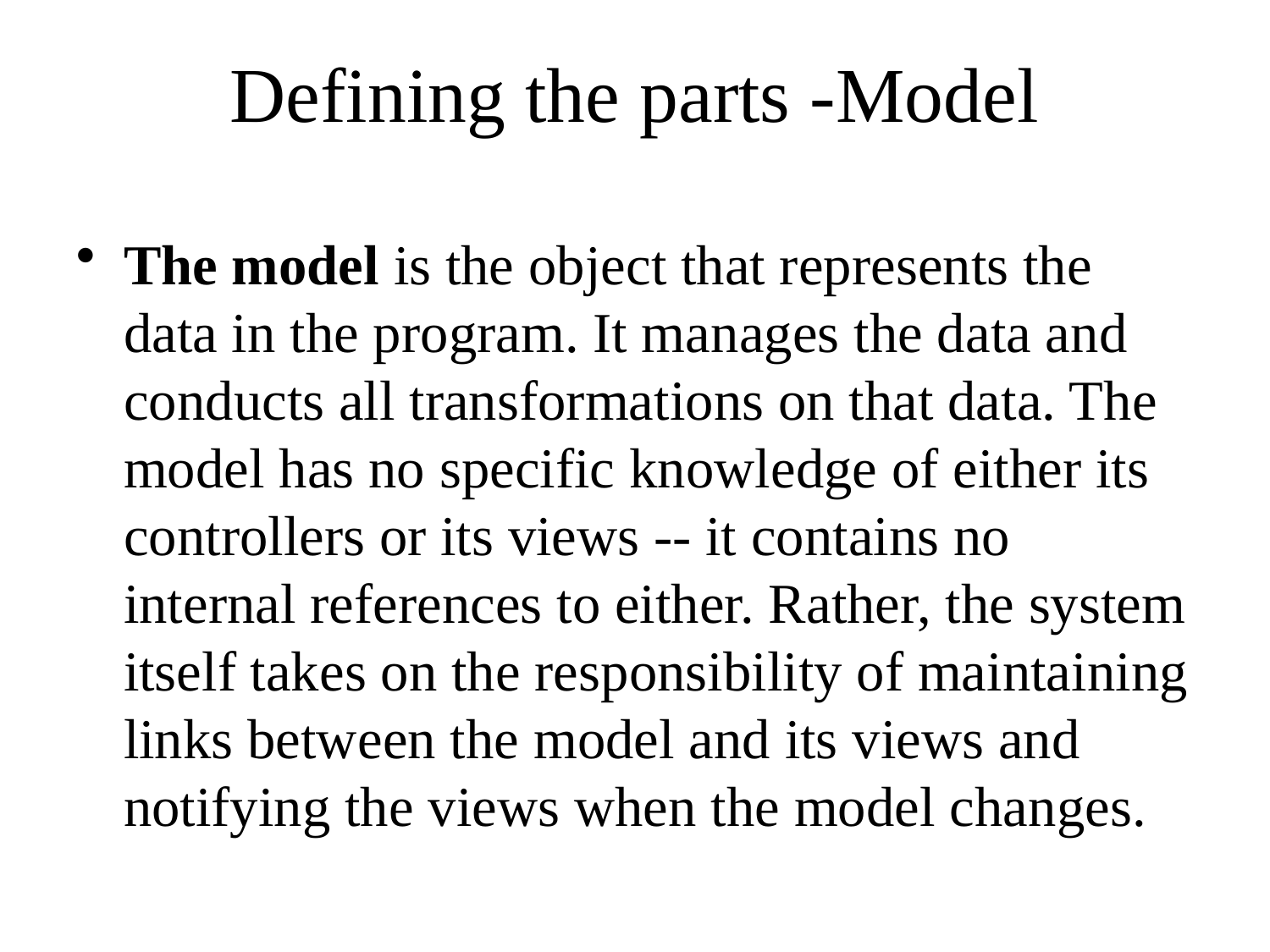

# Defining the parts -Model
The model is the object that represents the data in the program. It manages the data and conducts all transformations on that data. The model has no specific knowledge of either its controllers or its views -- it contains no internal references to either. Rather, the system itself takes on the responsibility of maintaining links between the model and its views and notifying the views when the model changes.